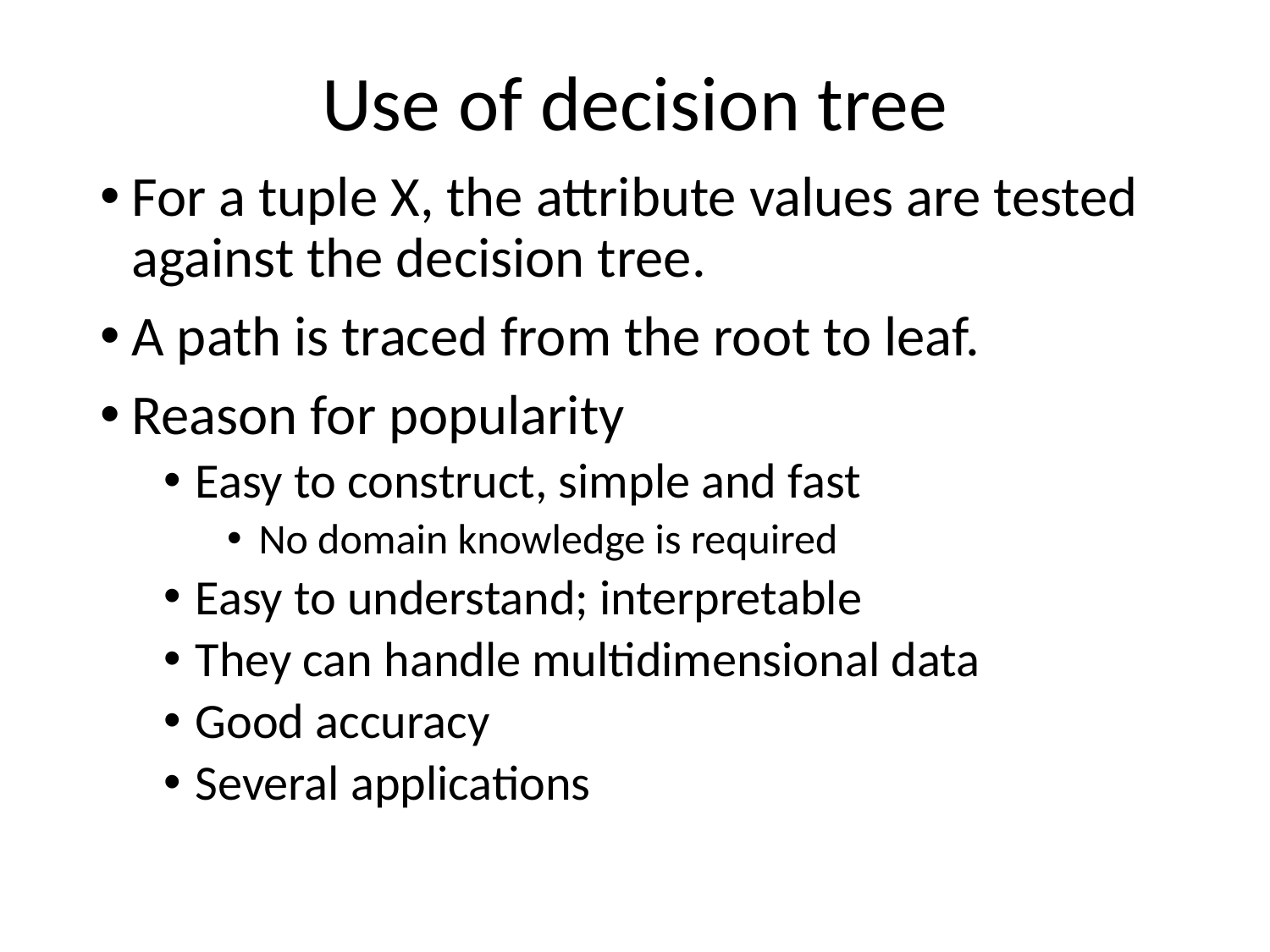

# Use of decision tree
For a tuple X, the attribute values are tested against the decision tree.
A path is traced from the root to leaf.
Reason for popularity
Easy to construct, simple and fast
No domain knowledge is required
Easy to understand; interpretable
They can handle multidimensional data
Good accuracy
Several applications